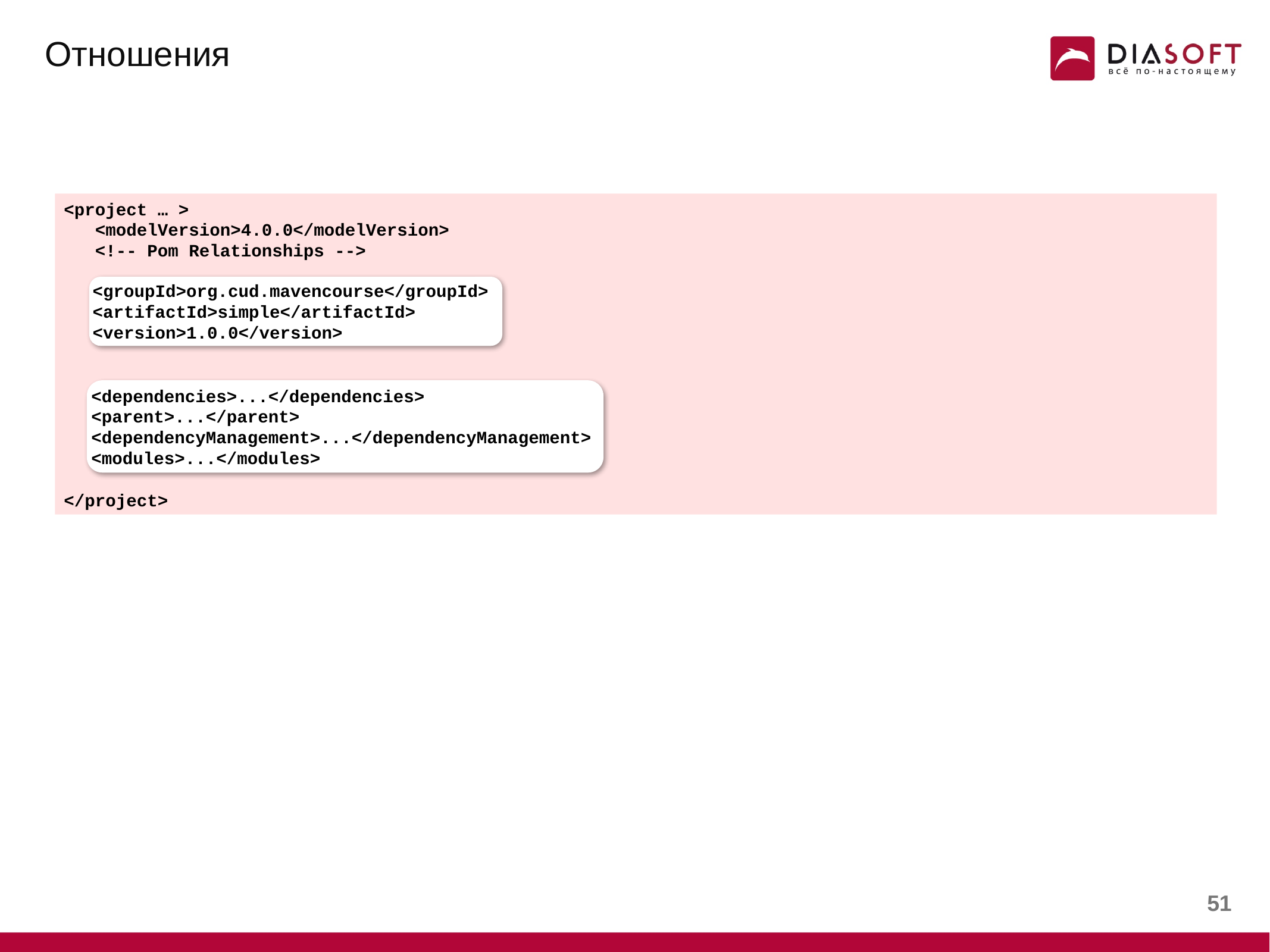

# Отношения
<project … >
   <modelVersion>4.0.0</modelVersion>
   <!-- Pom Relationships -->

   <groupId>org.cud.mavencourse</groupId>
   <artifactId>simple</artifactId>
   <version>1.0.0</version>

   <dependencies>...</dependencies>
   <parent>...</parent>
   <dependencyManagement>...</dependencyManagement>
   <modules>...</modules>

</project>
<groupId>org.cud.mavencourse</groupId>
<artifactId>simple</artifactId>
<version>1.0.0</version>
<dependencies>...</dependencies>
<parent>...</parent>
<dependencyManagement>...</dependencyManagement>
<modules>...</modules>
51